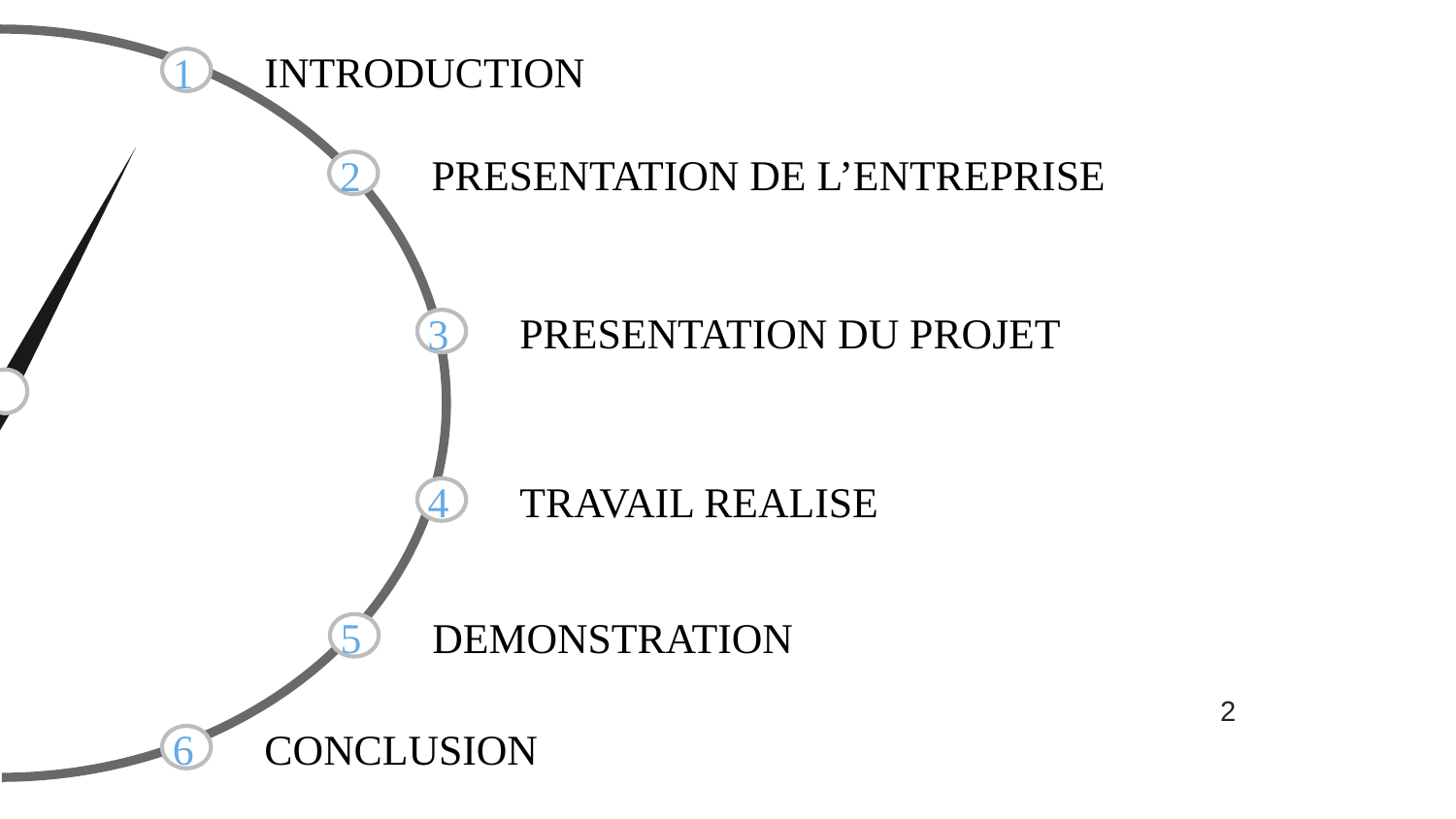

INTRODUCTION
1

PRESENTATION DE L’ENTREPRISE
2

PRESENTATION DU PROJET
3

TRAVAIL REALISE
4

DEMONSTRATION
5

2
CONCLUSION
6